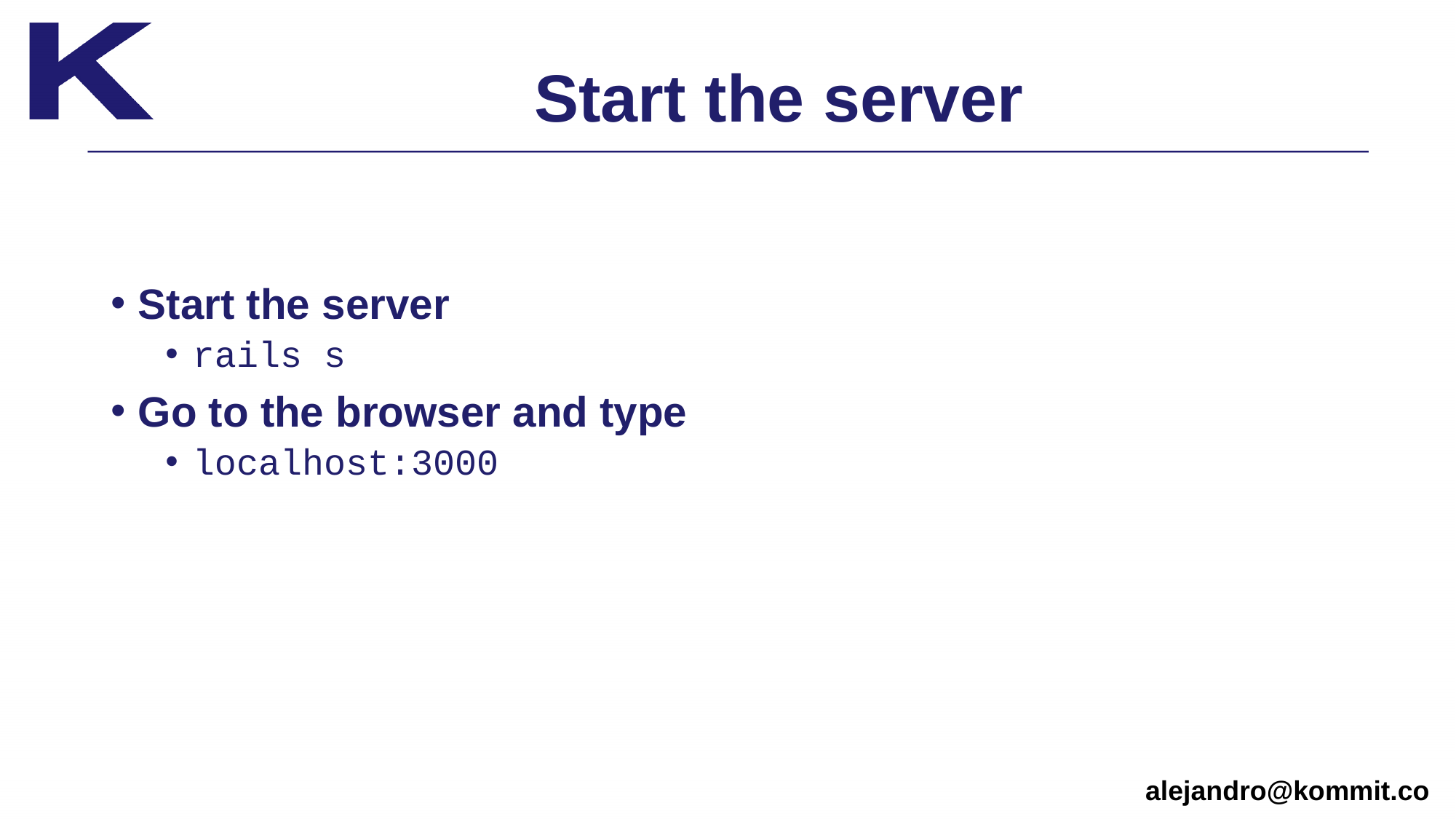

# Start the server

Start the server
rails s
Go to the browser and type
localhost:3000
alejandro@kommit.co